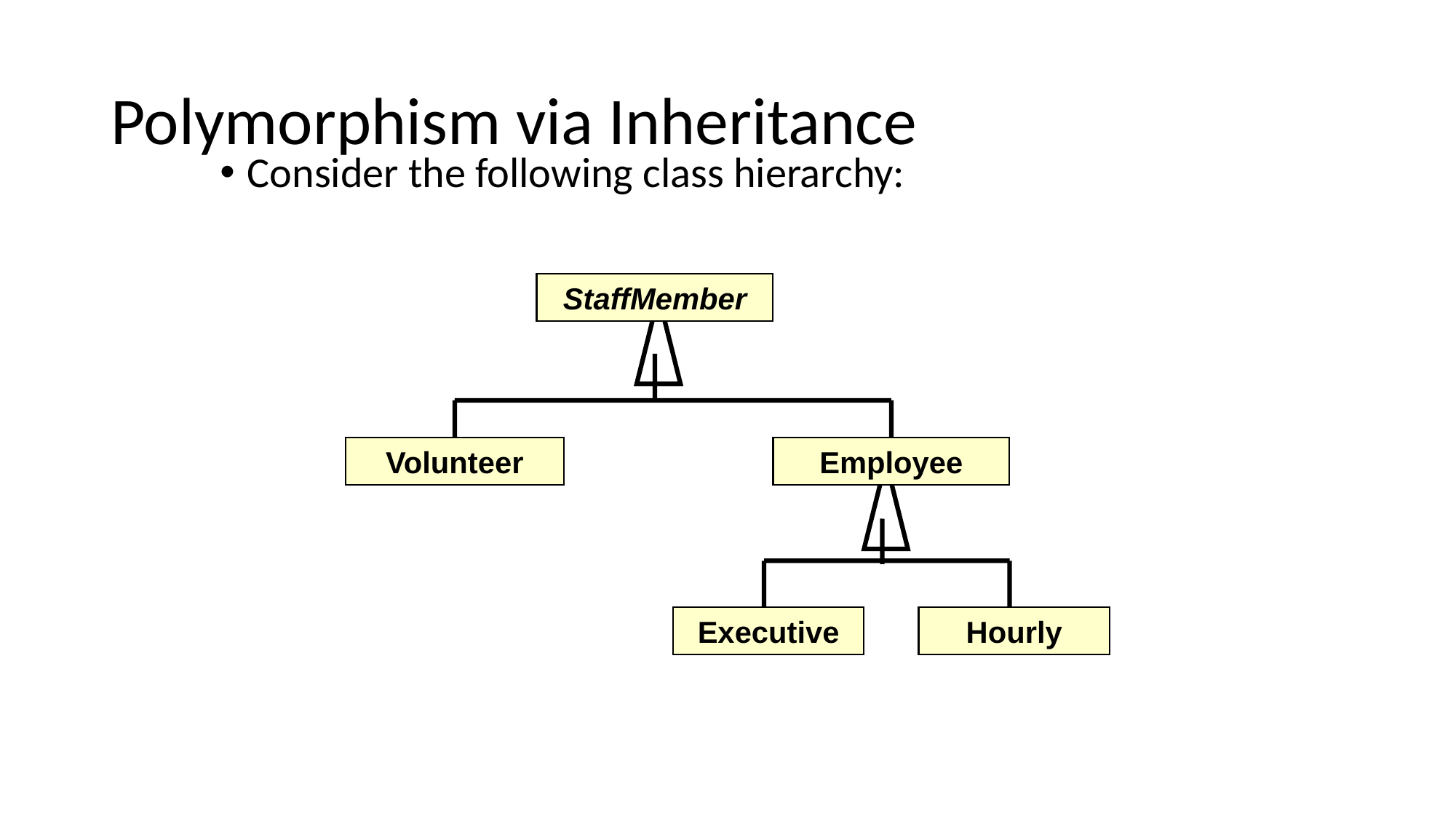

# Polymorphism via Inheritance
Consider the following class hierarchy:
StaffMember

Volunteer
Employee

Executive
Hourly